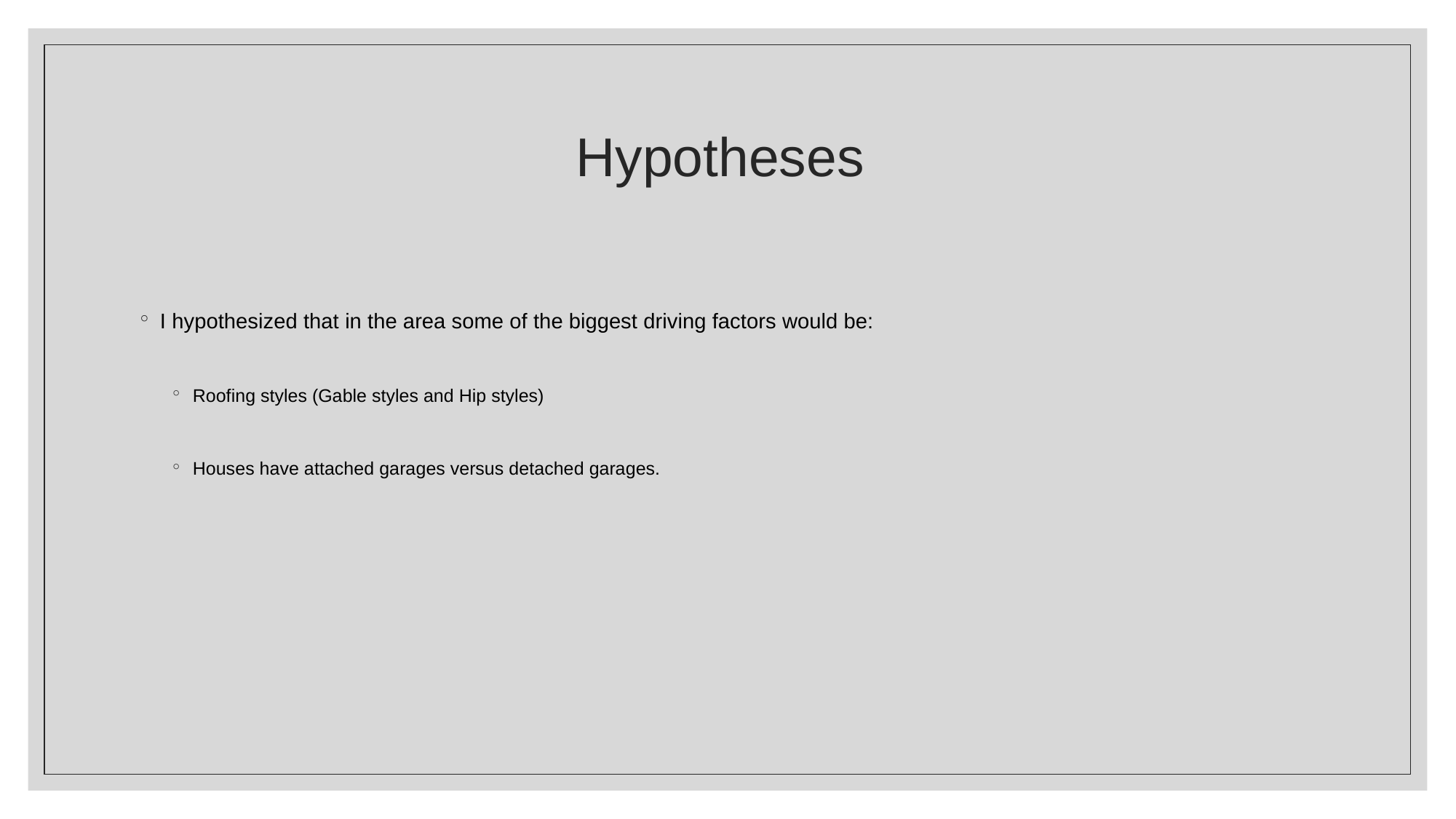

# Hypotheses
I hypothesized that in the area some of the biggest driving factors would be:
Roofing styles (Gable styles and Hip styles)
Houses have attached garages versus detached garages.